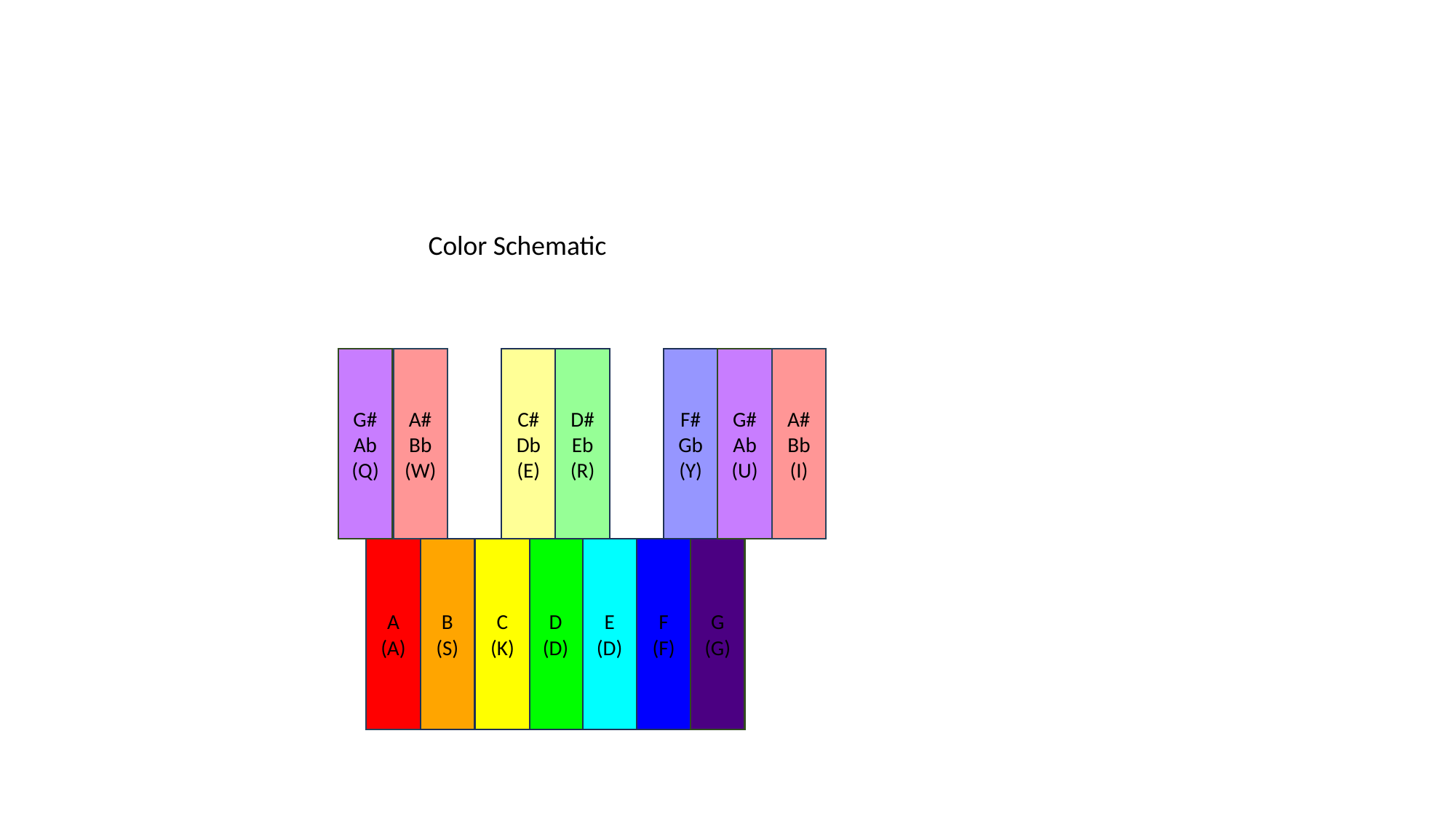

Color Schematic
G#
Ab
(Q)
A#
Bb
(W)
C#
Db
(E)
D#
Eb
(R)
F#
Gb
(Y)
G#
Ab
(U)
A#
Bb
(I)
C
(K)
A
(A)
B
(S)
D
(D)
E
(D)
F
(F)
G
(G)